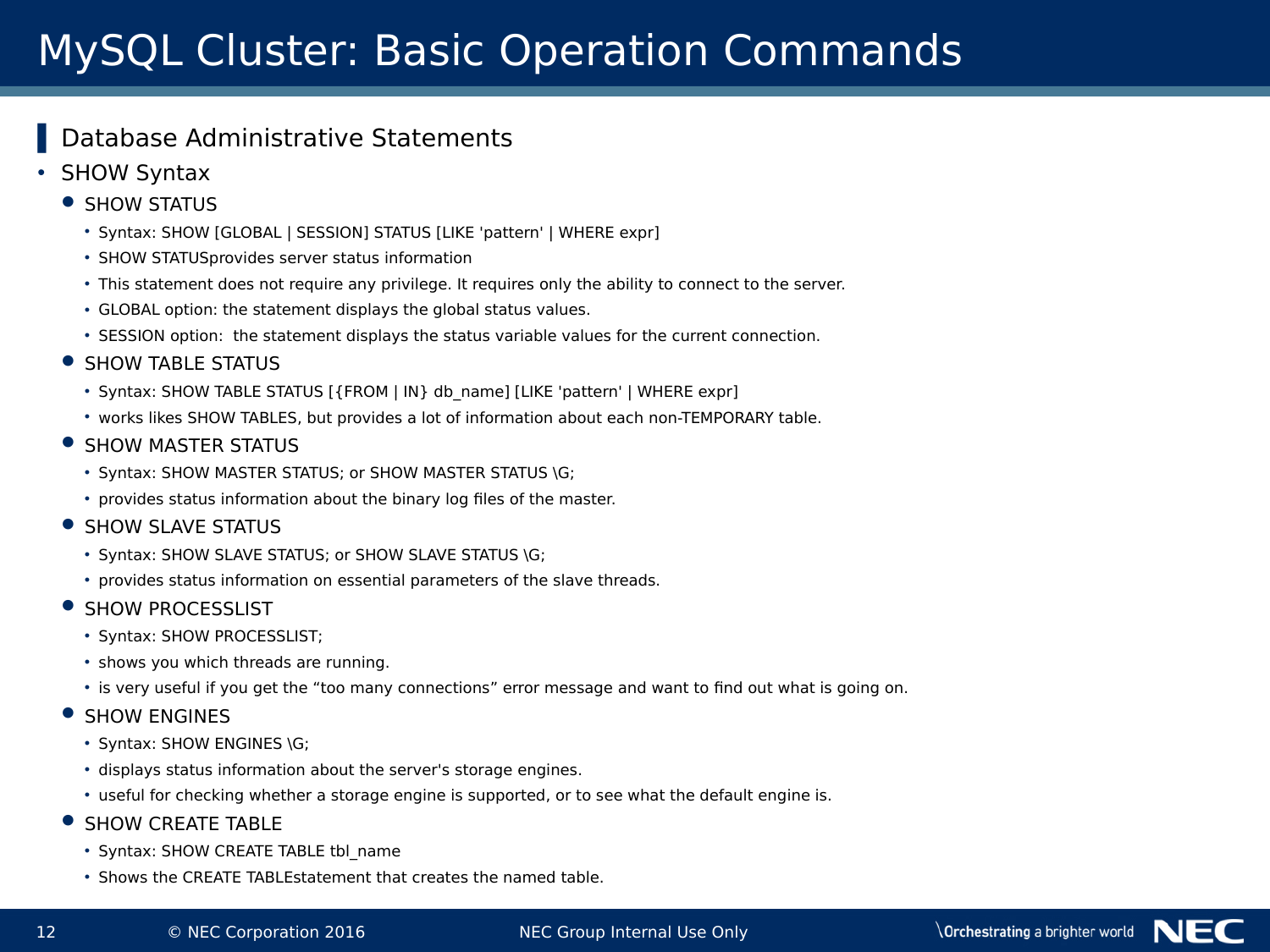

# MySQL Cluster: Basic Operation Commands
Database Administrative Statements
SHOW Syntax
SHOW STATUS
Syntax: SHOW [GLOBAL | SESSION] STATUS [LIKE 'pattern' | WHERE expr]
SHOW STATUSprovides server status information
This statement does not require any privilege. It requires only the ability to connect to the server.
GLOBAL option: the statement displays the global status values.
SESSION option:  the statement displays the status variable values for the current connection.
SHOW TABLE STATUS
Syntax: SHOW TABLE STATUS [{FROM | IN} db_name] [LIKE 'pattern' | WHERE expr]
works likes SHOW TABLES, but provides a lot of information about each non-TEMPORARY table.
SHOW MASTER STATUS
Syntax: SHOW MASTER STATUS; or SHOW MASTER STATUS \G;
provides status information about the binary log files of the master.
SHOW SLAVE STATUS
Syntax: SHOW SLAVE STATUS; or SHOW SLAVE STATUS \G;
provides status information on essential parameters of the slave threads.
SHOW PROCESSLIST
Syntax: SHOW PROCESSLIST;
shows you which threads are running.
is very useful if you get the “too many connections” error message and want to find out what is going on.
SHOW ENGINES
Syntax: SHOW ENGINES \G;
displays status information about the server's storage engines.
useful for checking whether a storage engine is supported, or to see what the default engine is.
SHOW CREATE TABLE
Syntax: SHOW CREATE TABLE tbl_name
Shows the CREATE TABLEstatement that creates the named table.